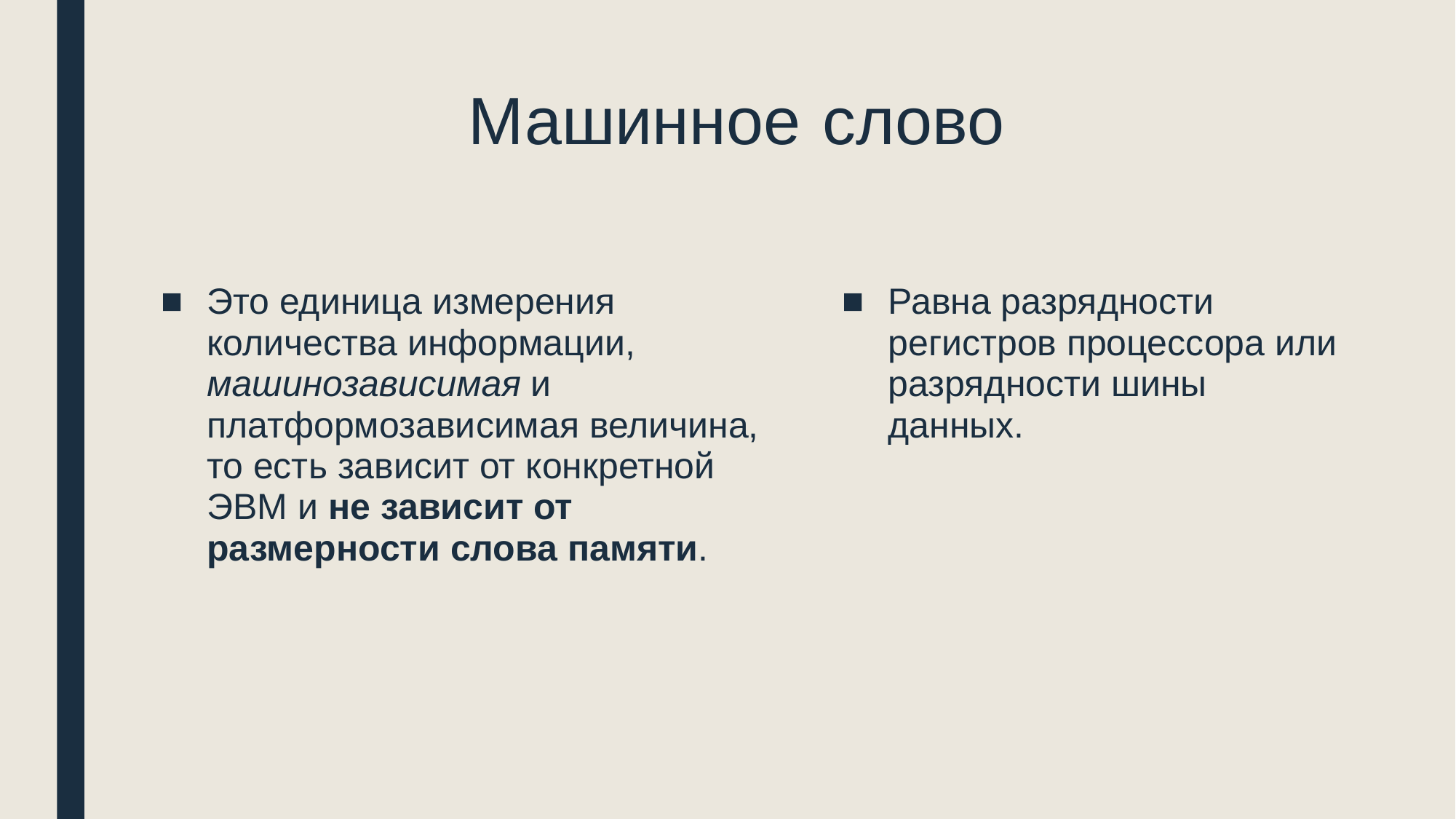

# Машинное слово
Это единица измерения количества информации, машинозависимая и платформозависимая величина, то есть зависит от конкретной ЭВМ и не зависит от размерности слова памяти.
Равна разрядности регистров процессора или разрядности шины данных.